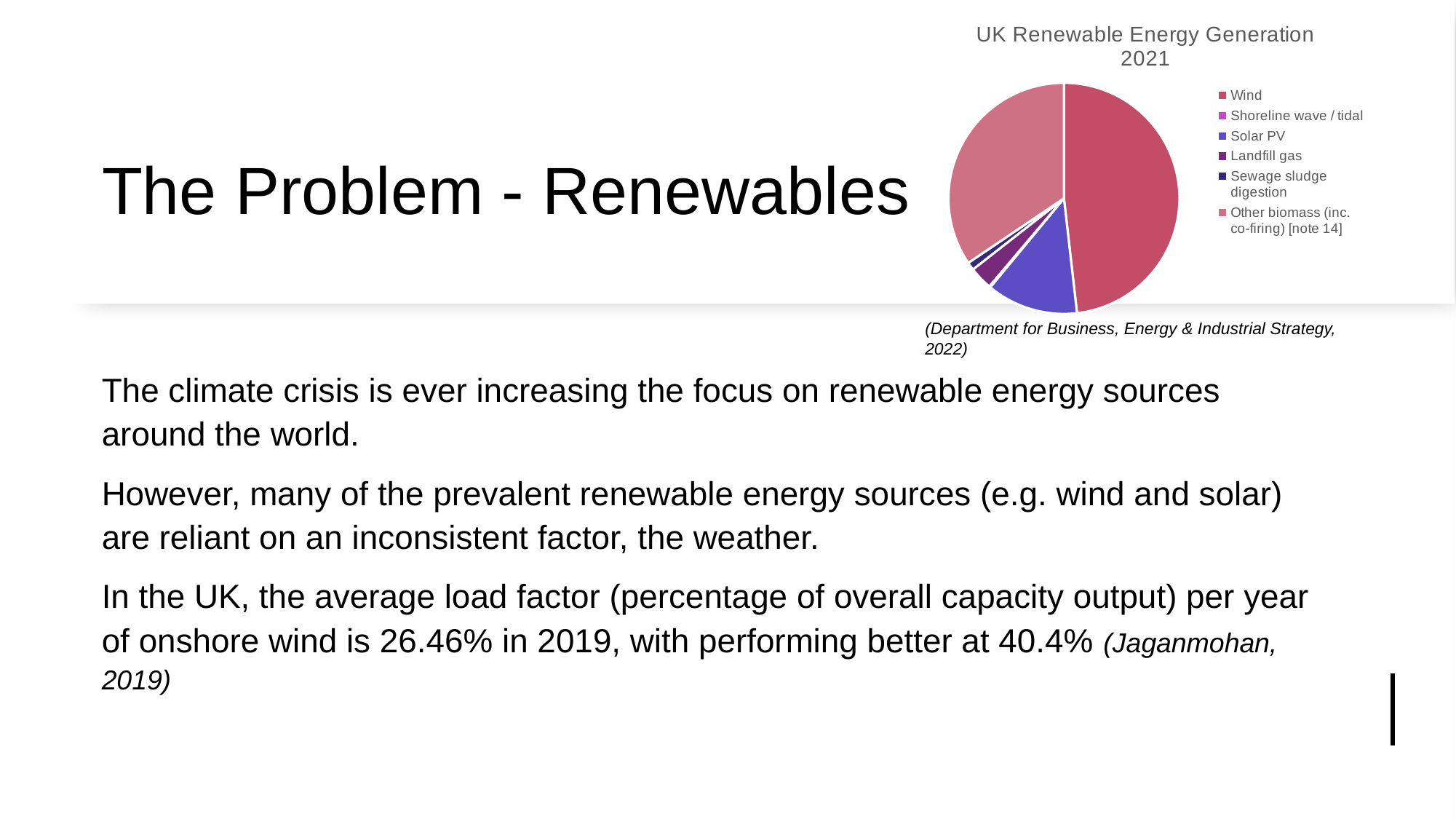

### Chart: UK Renewable Energy Generation 2021

| Category |  |
|---|---|
| Wind | 43049.0 |
| Shoreline wave / tidal | 0.0 |
| Solar PV | 11450.029999999999 |
| Hydro | 153.76 |
| Landfill gas | 2911.36 |
| Sewage sludge digestion | 984.31 |
| Other biomass (inc. co-firing) [note 14] | 30767.460000000003 |
# The Problem - Renewables
(Department for Business, Energy & Industrial Strategy, 2022)
The climate crisis is ever increasing the focus on renewable energy sources around the world.
However, many of the prevalent renewable energy sources (e.g. wind and solar) are reliant on an inconsistent factor, the weather.
In the UK, the average load factor (percentage of overall capacity output) per year of onshore wind is 26.46% in 2019, with performing better at 40.4% (Jaganmohan, 2019)